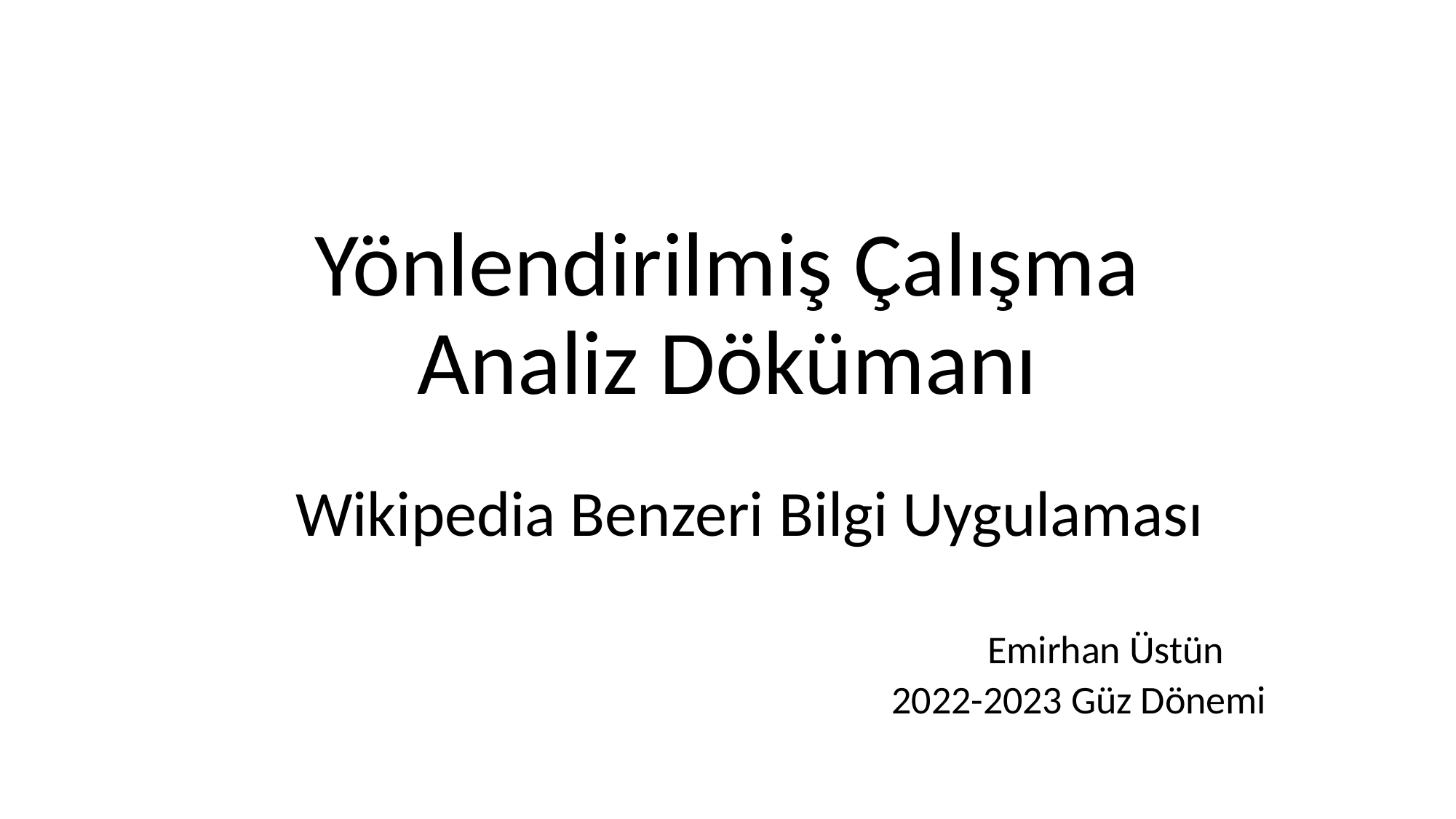

# Yönlendirilmiş Çalışma Analiz Dökümanı

Wikipedia Benzeri Bilgi Uygulaması

                                                                                Emirhan Üstün
                                                                          2022-2023 Güz Dönemi